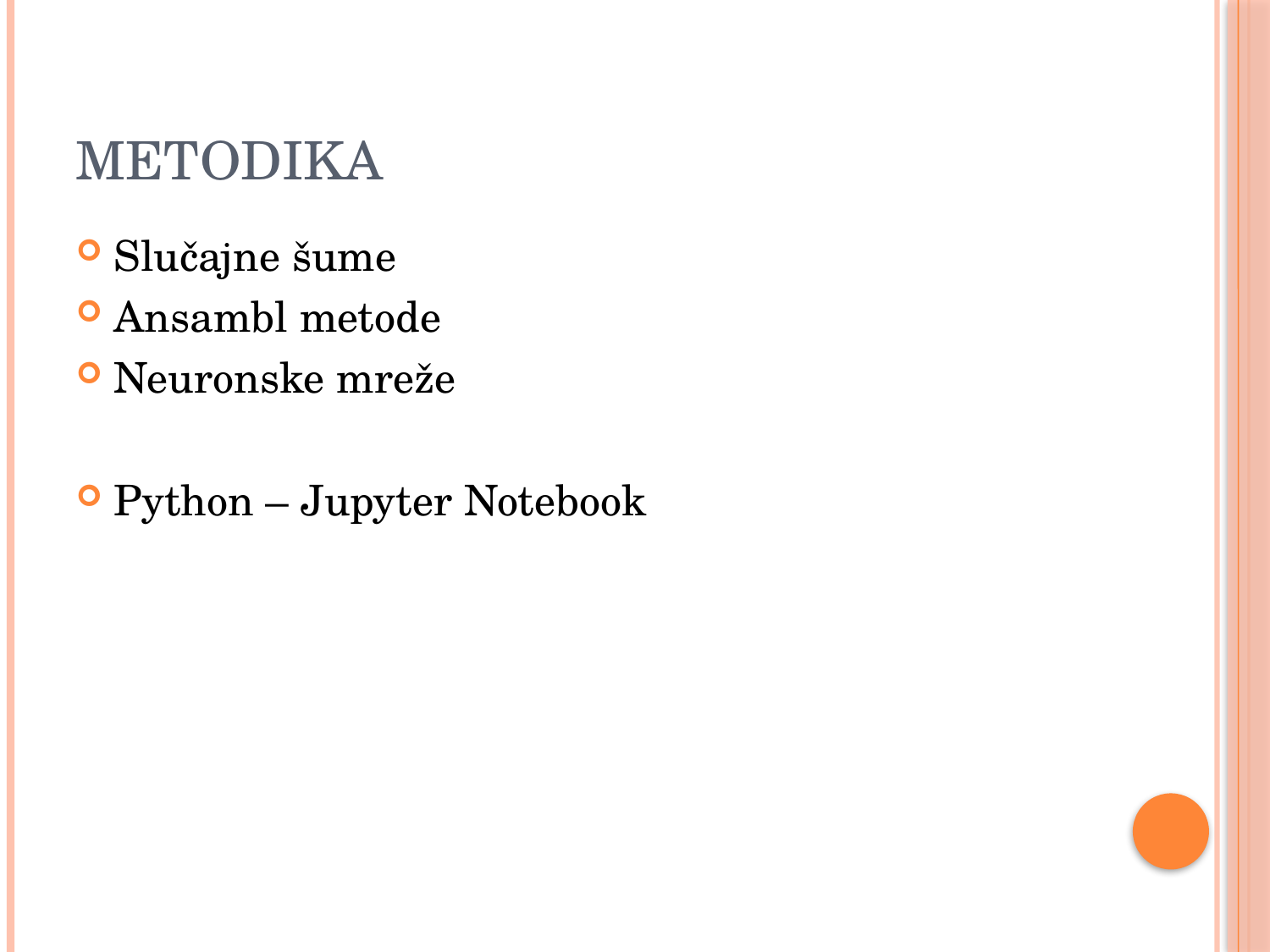

# Metodika
Slučajne šume
Ansambl metode
Neuronske mreže

Python – Jupyter Notebook